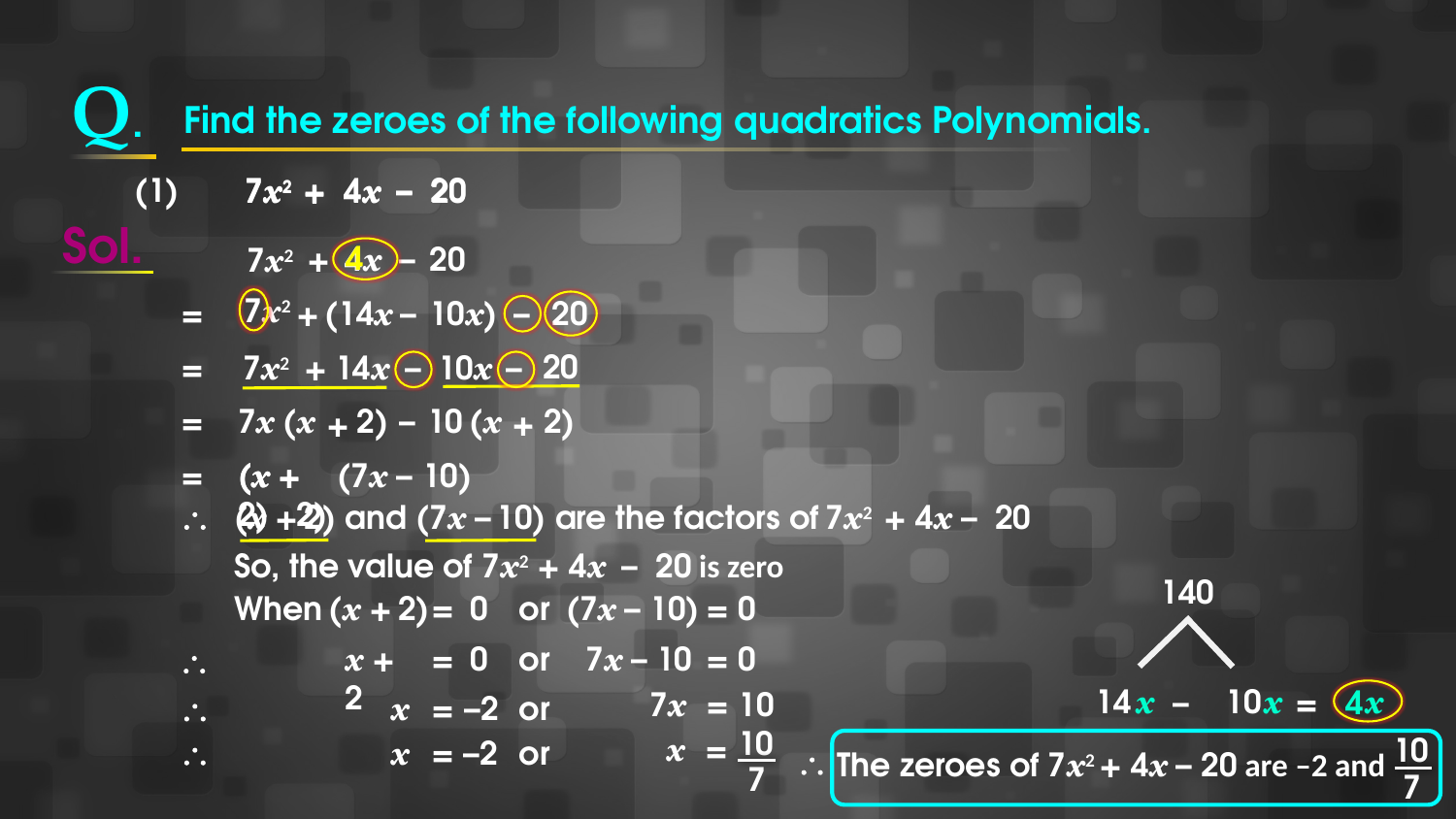

Q.
Find the zeroes of the following quadratics Polynomials.

(1)
7x2  +  4x  –  20
7x2  +  4x  –  20
Sol.
4
+
4x
–
20
7x2

7x2
=
+
(14x
–
10x)
–
20

20
=
7x2
+
14x
–
10x
–

=
7x
(x
2)
–
10
(x
2)
+
+
=
(x + 2)
(x
+
 2)
(7x
–
10)
∴
(x + 2) and (7x – 10) are the factors of
7x2  + 4x –  20
So, the value of 7x2  + 4x  –  20 is zero
140
When
(x + 2)
=
0
or
(7x – 10)
=
0
x + 2
=
0
or
7x – 10
=
0
∴
14
10
x
x
x
4
–
=
7x
=
10

x
=
–2
or
∴
10
x
=
10
∴
x
=
–2
or

∴
The zeroes of 7x2 + 4x – 20 are –2 and
7
7